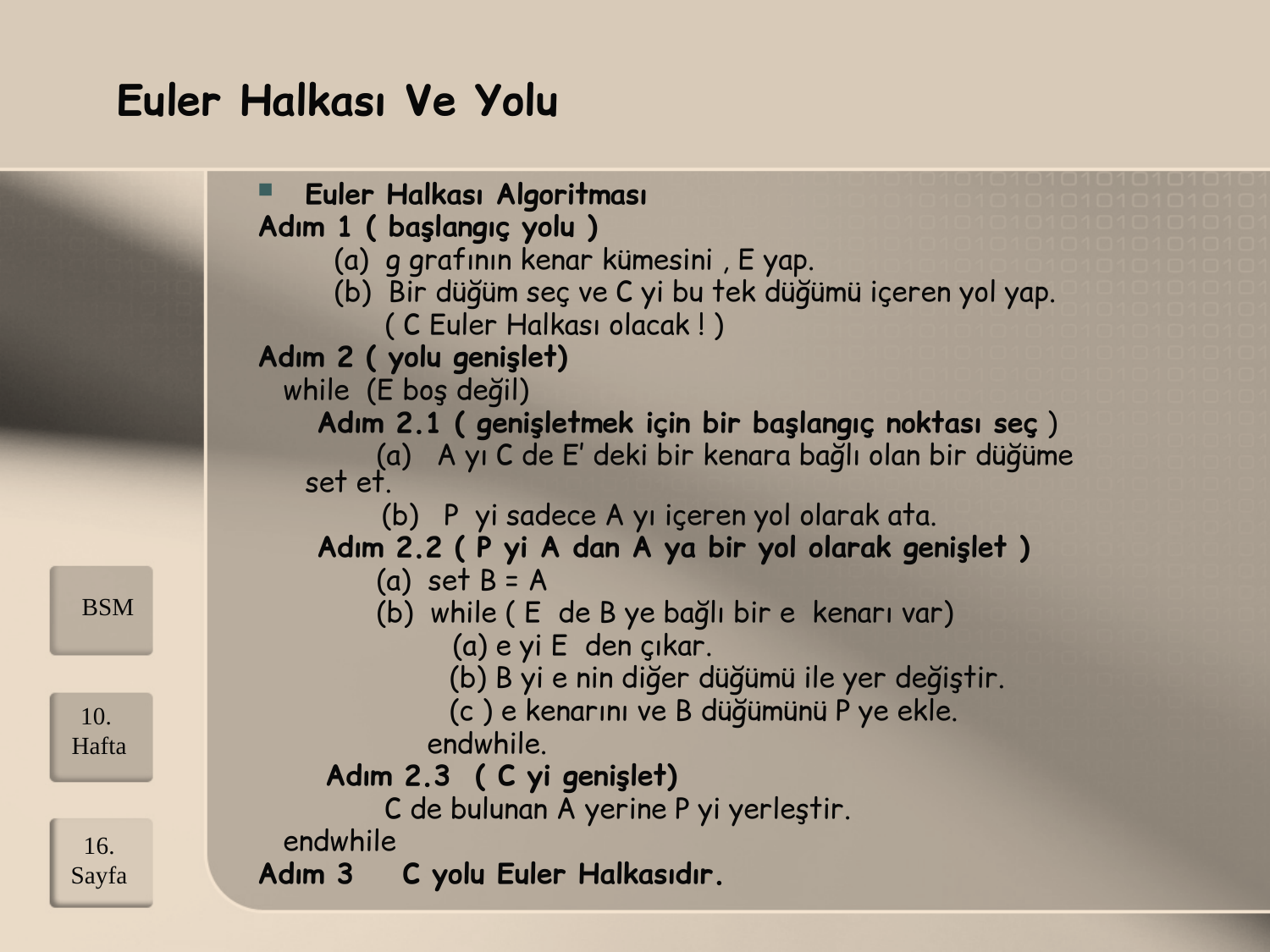

Euler Halkası Ve Yolu
Euler Halkası Algoritması
Adım 1 ( başlangıç yolu )
         (a)  g grafının kenar kümesini , E yap.
         (b)  Bir düğüm seç ve C yi bu tek düğümü içeren yol yap.
               ( C Euler Halkası olacak ! )
Adım 2 ( yolu genişlet)
   while  (E boş değil)
       Adım 2.1 ( genişletmek için bir başlangıç noktası seç )
              (a)   A yı C de E’ deki bir kenara bağlı olan bir düğüme set et.
	         (b)   P  yi sadece A yı içeren yol olarak ata.
       Adım 2.2 ( P yi A dan A ya bir yol olarak genişlet )
              (a)  set B = A
              (b)  while ( E  de B ye bağlı bir e  kenarı var)
                       (a) e yi E  den çıkar.
		  (b) B yi e nin diğer düğümü ile yer değiştir.
		  (c ) e kenarını ve B düğümünü P ye ekle.
                    endwhile.
        Adım 2.3  ( C yi genişlet)
               C de bulunan A yerine P yi yerleştir.
   endwhile
Adım 3    C yolu Euler Halkasıdır.
BSM
10.  Hafta
16. Sayfa